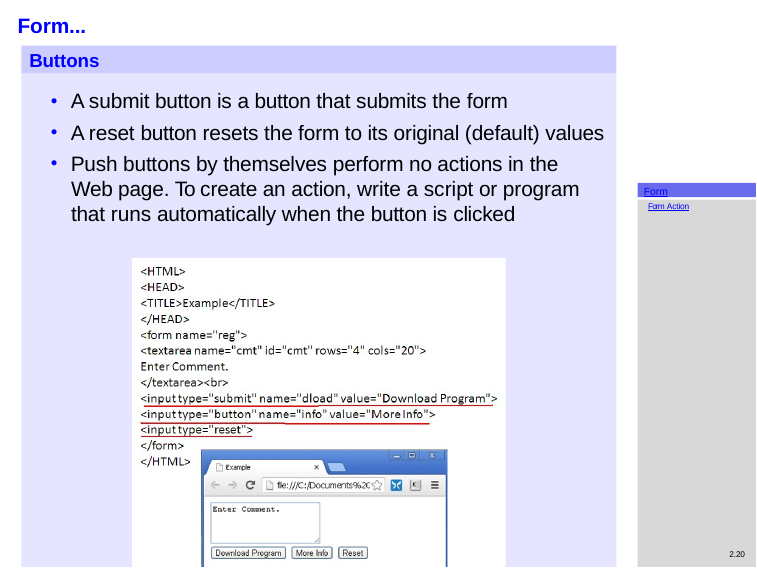

# Form...

Buttons

A submit button is a button that submits the form
A reset button resets the form to its original (default) values
Push buttons by themselves perform no actions in the
Web page. To create an action, write a script or program  that runs automatically when the button is clicked
Form
Form Action

2.20